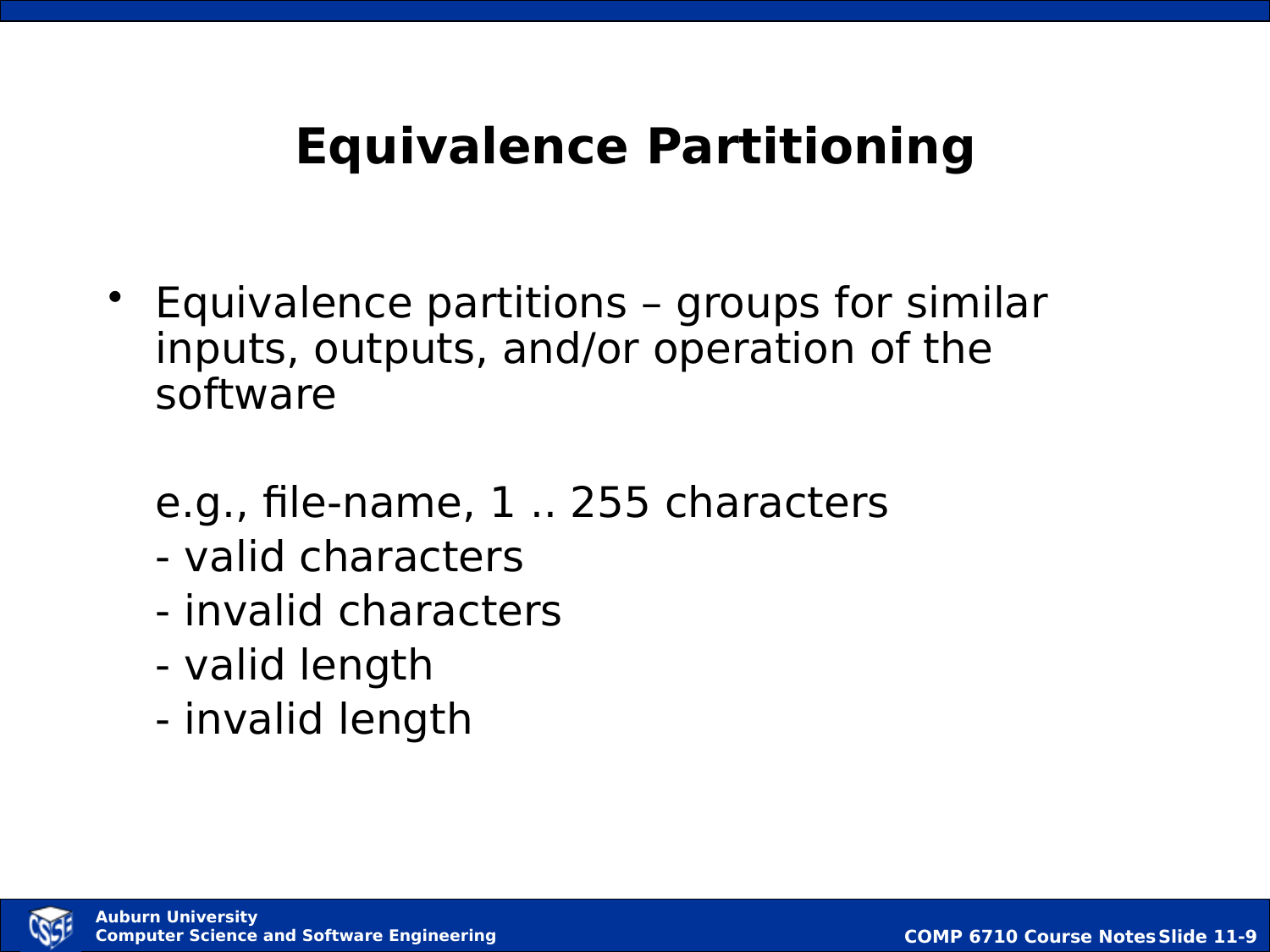

# Equivalence Partitioning
Equivalence partitions – groups for similar inputs, outputs, and/or operation of the software

	e.g., file-name, 1 .. 255 characters
	- valid characters
	- invalid characters
	- valid length
	- invalid length